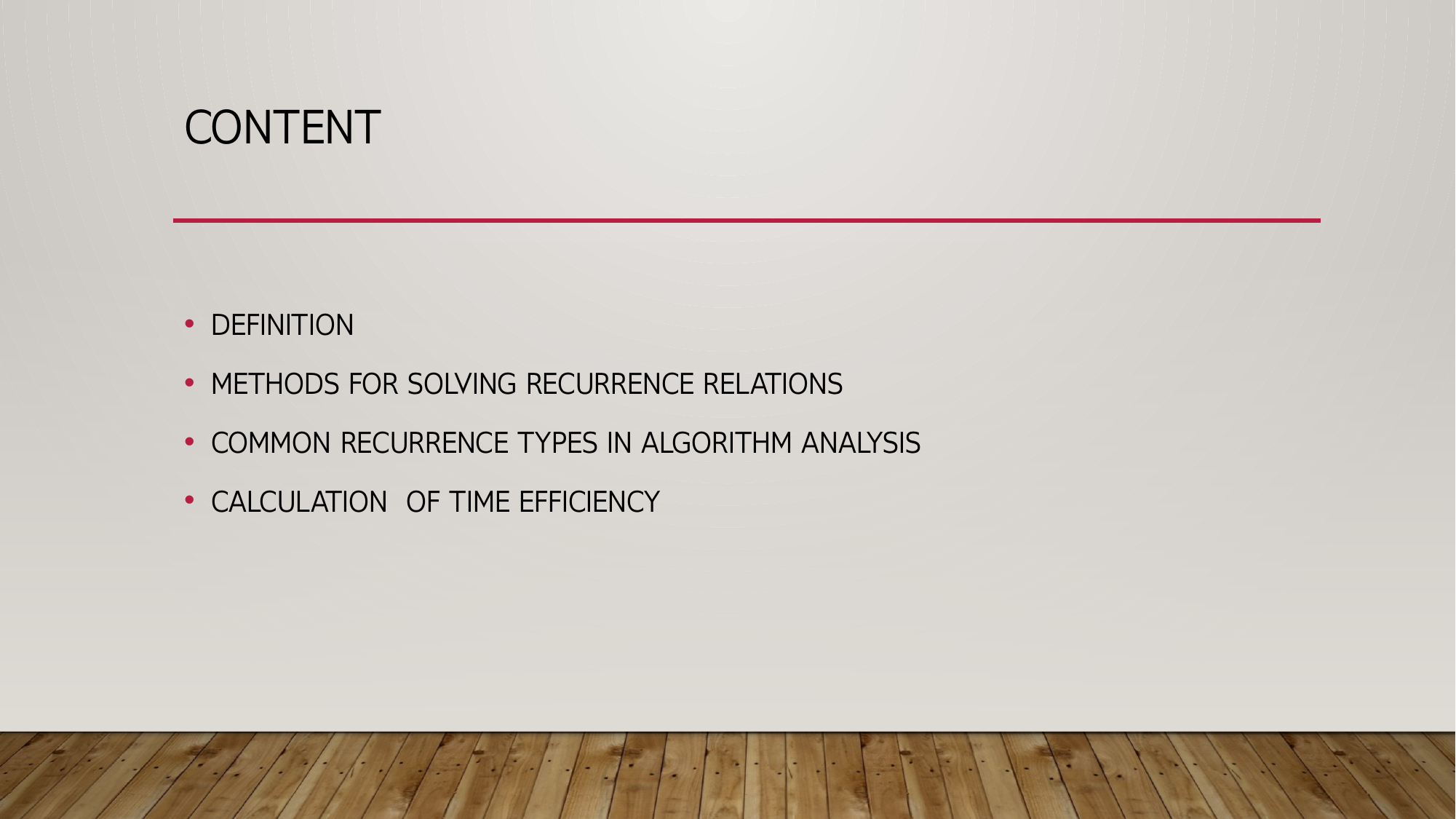

# CONTENT

DEFINITION
METHODS FOR SOLVING RECURRENCE RELATIONS
COMMON RECURRENCE TYPES IN ALGORITHM ANALYSIS
CALCULATION  OF TIME EFFICIENCY